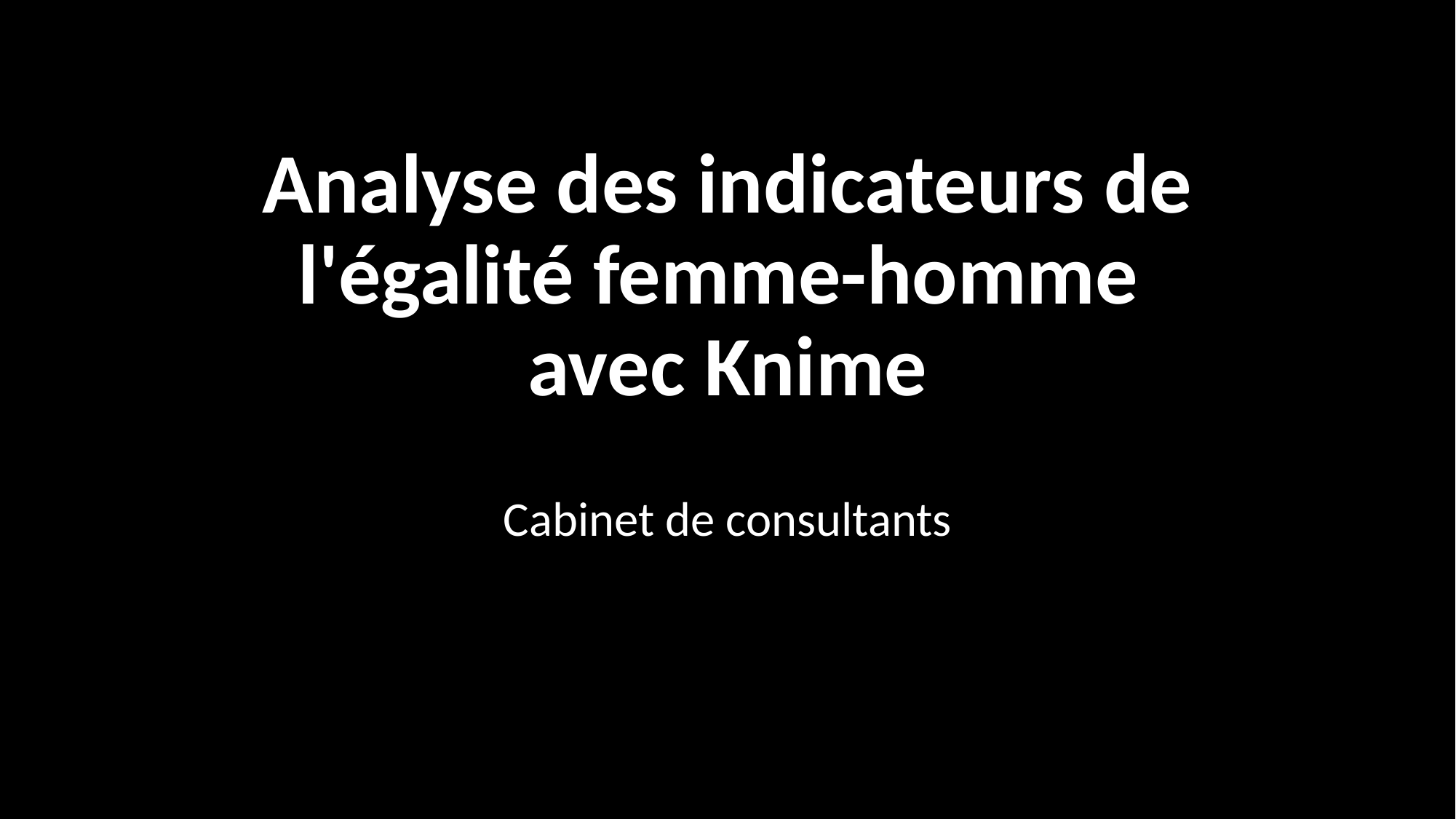

# Analyse des indicateurs de l'égalité femme-homme avec Knime

Cabinet de consultants